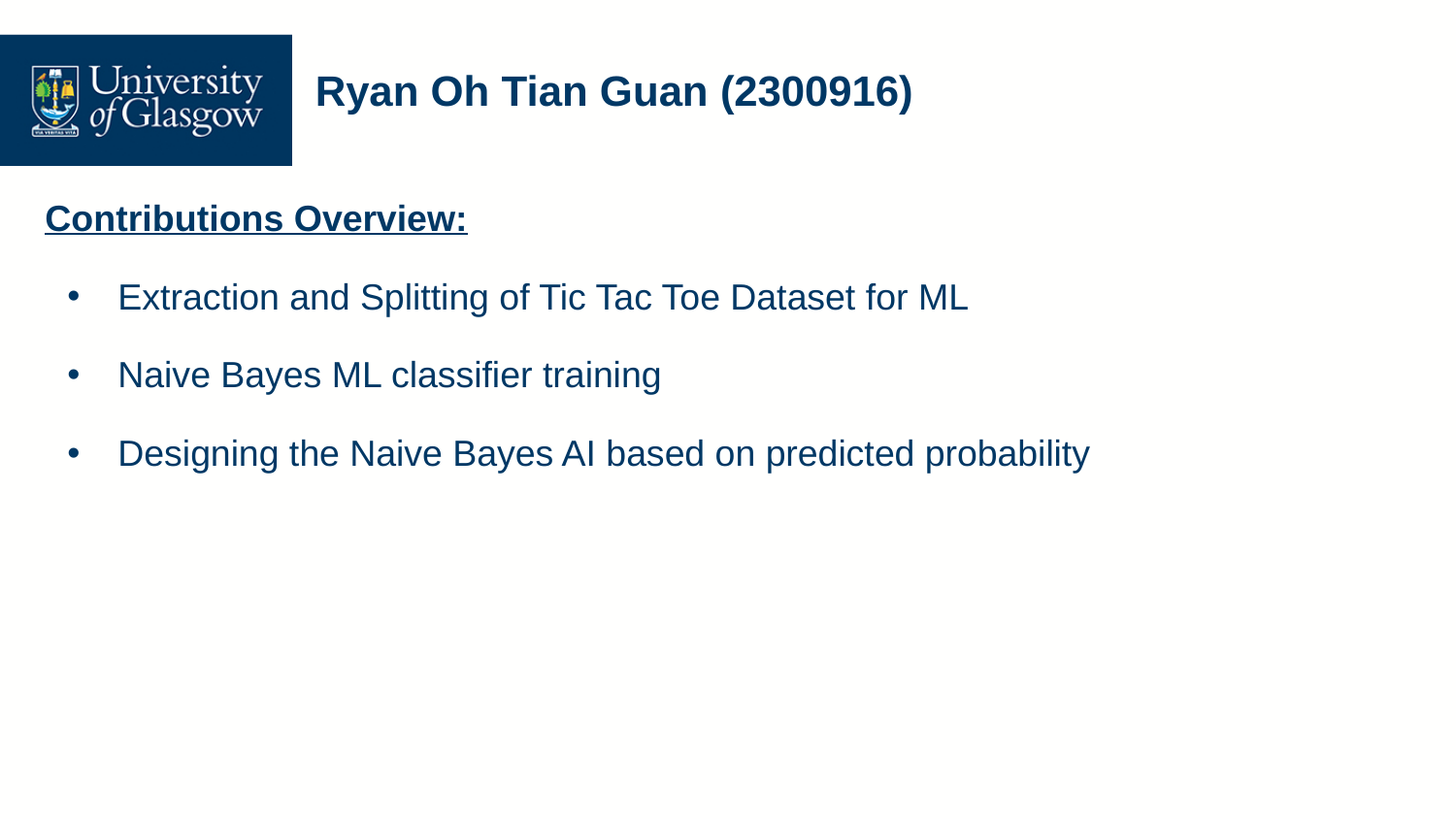

# Ryan Oh Tian Guan (2300916)
Contributions Overview:

Extraction and Splitting of Tic Tac Toe Dataset for ML
Naive Bayes ML classifier training
Designing the Naive Bayes AI based on predicted probability